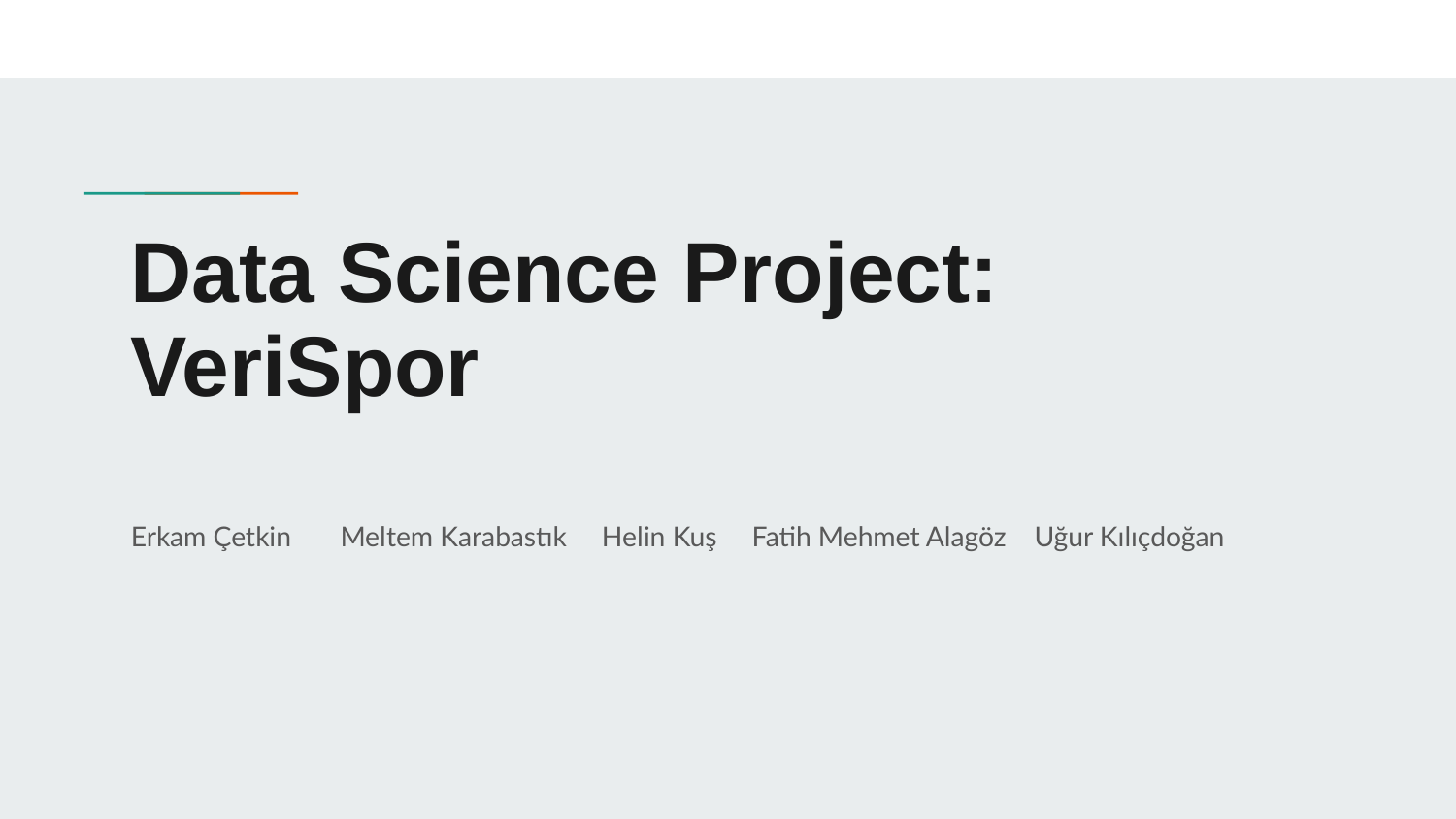

# Data Science Project: VeriSpor
Erkam Çetkin       Meltem Karabastık     Helin Kuş     Fatih Mehmet Alagöz    Uğur Kılıçdoğan